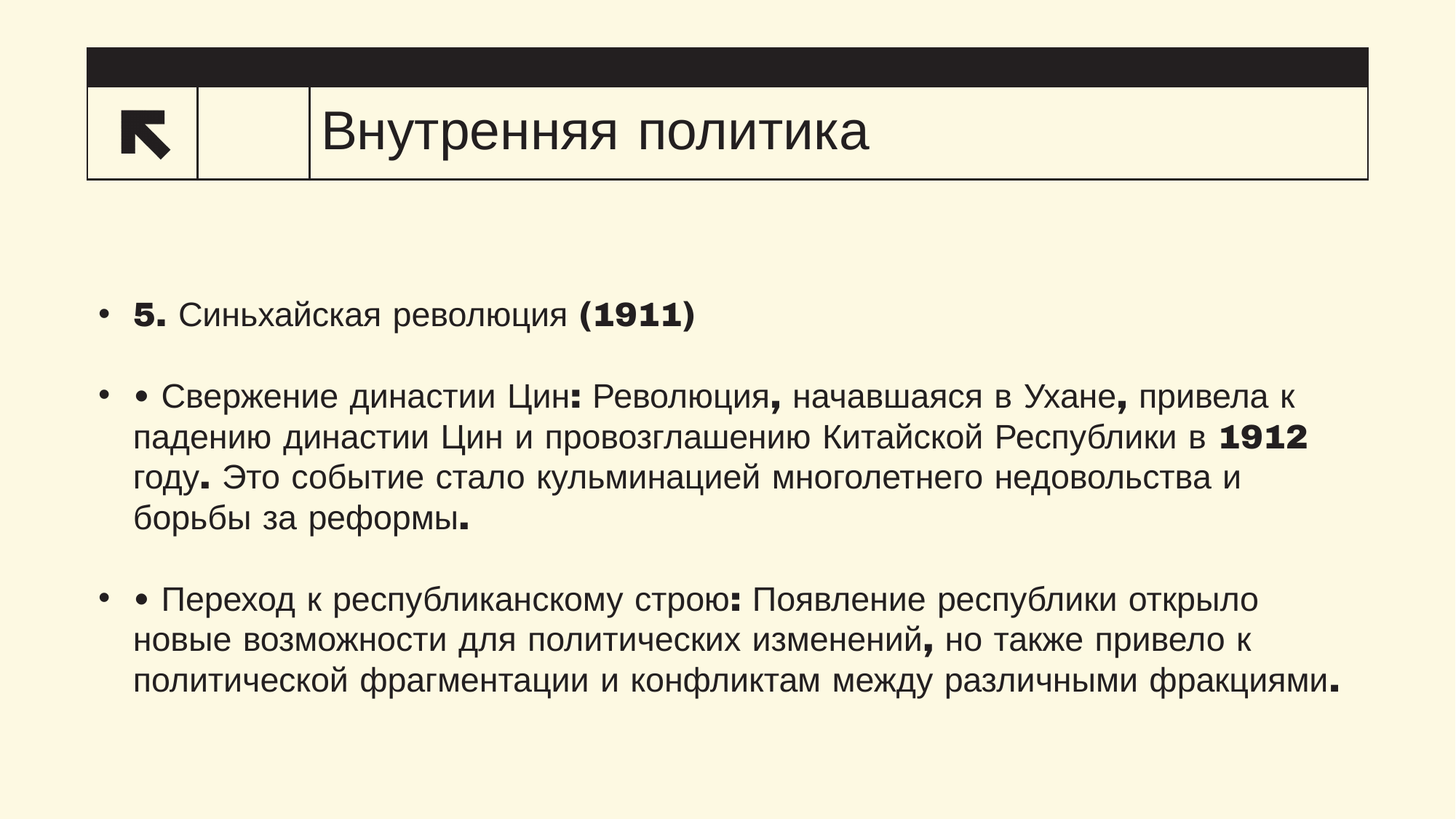

# Внутренняя политика

2
5. Синьхайская революция (1911)

• Свержение династии Цин: Революция, начавшаяся в Ухане, привела к падению династии Цин и провозглашению Китайской Республики в 1912 году. Это событие стало кульминацией многолетнего недовольства и борьбы за реформы.

• Переход к республиканскому строю: Появление республики открыло новые возможности для политических изменений, но также привело к политической фрагментации и конфликтам между различными фракциями.